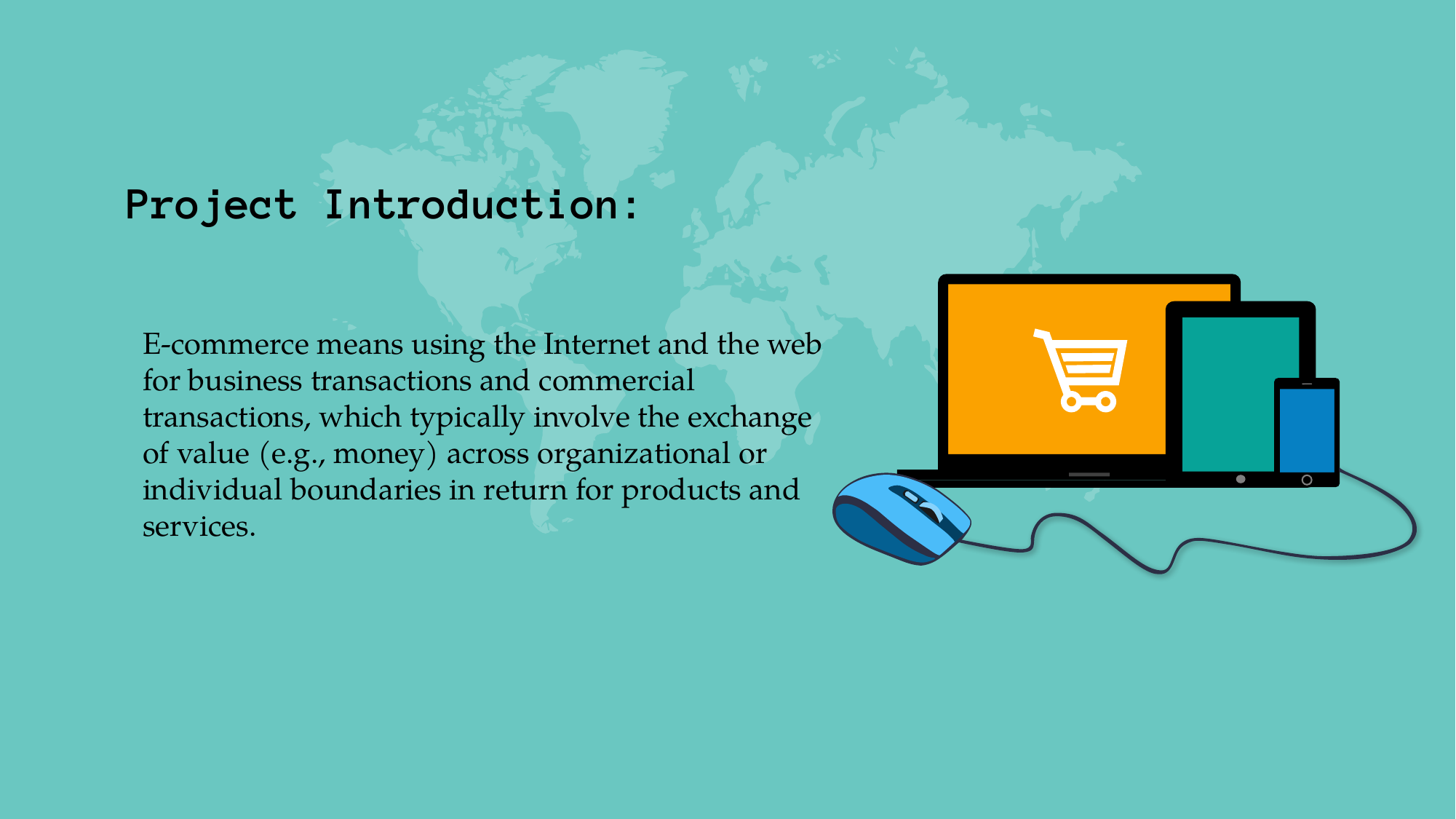

Project Introduction:

E-commerce means using the Internet and the web for business transactions and commercial transactions, which typically involve the exchange of value (e.g., money) across organizational or individual boundaries in return for products and services.